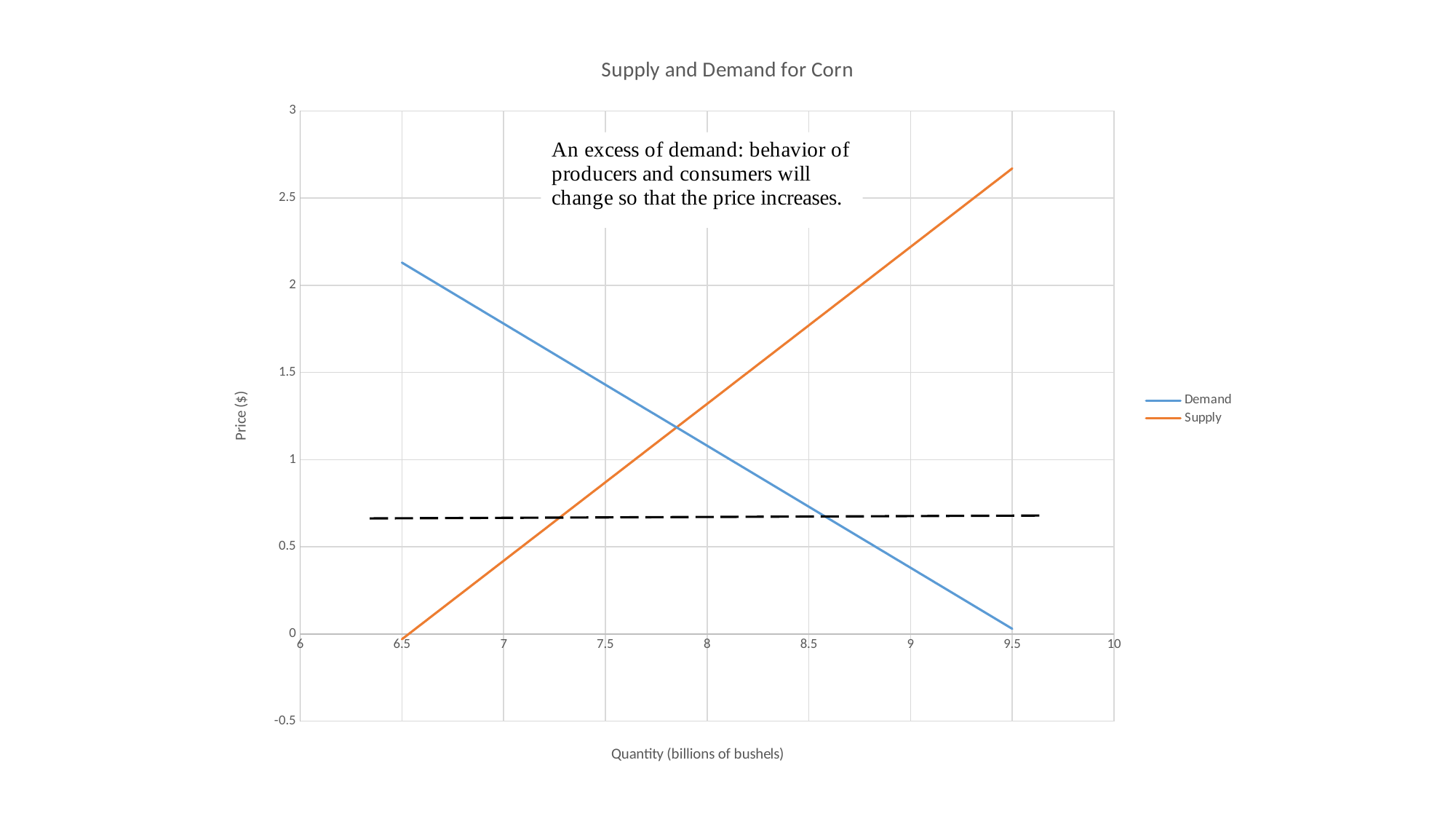

### Chart: Supply and Demand for Corn

| Category |  |  |
|---|---|---|